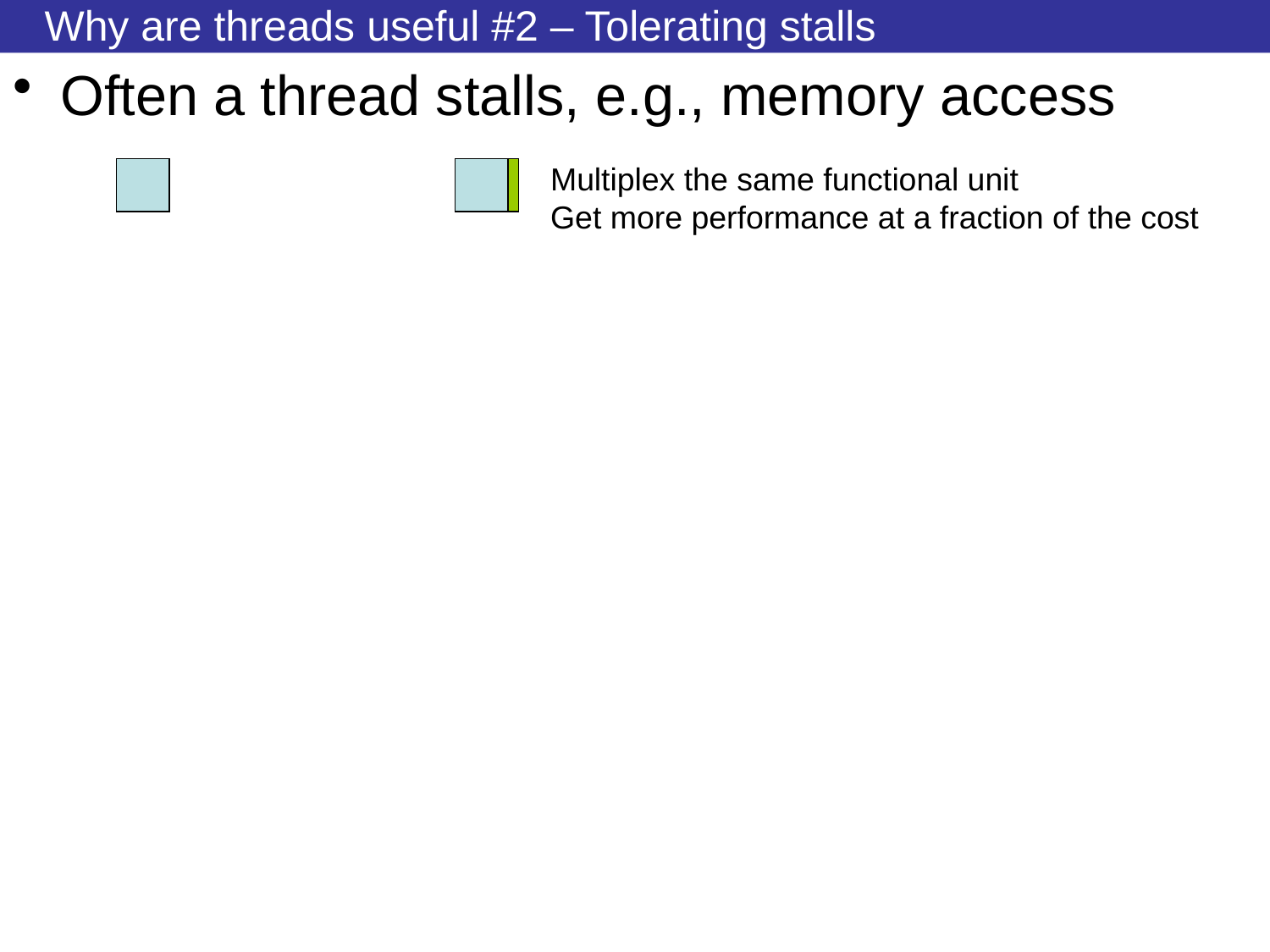

# Why are threads useful #2 – Tolerating stalls
Often a thread stalls, e.g., memory access
Multiplex the same functional unit
Get more performance at a fraction of the cost